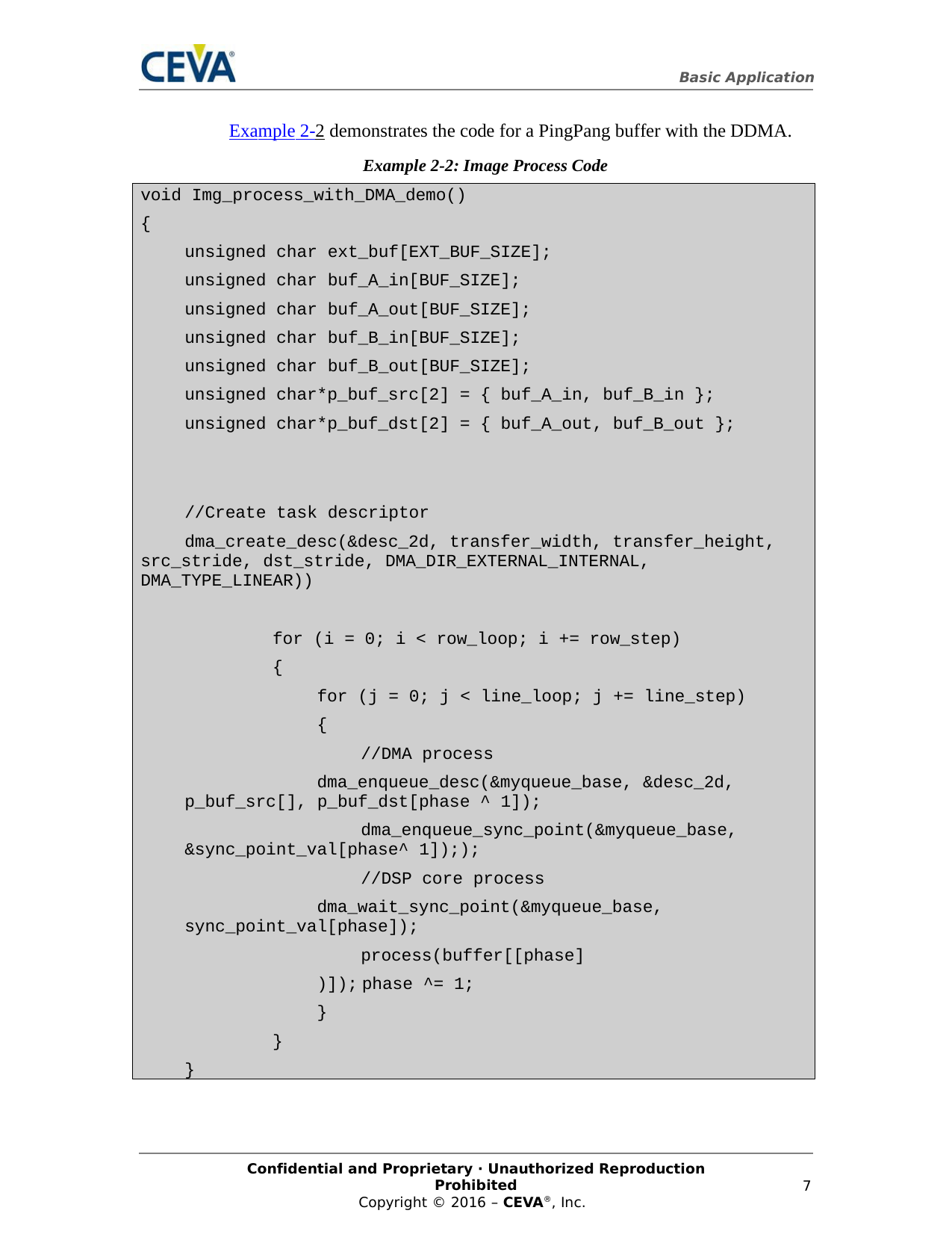

Basic Application

Example 2-2 demonstrates the code for a PingPang buffer with the DDMA.
Example 2-2: Image Process Code
void  Img_process_with_DMA_demo()
{
unsigned  char  ext_buf[EXT_BUF_SIZE]; unsigned  char  buf_A_in[BUF_SIZE]; unsigned  char  buf_A_out[BUF_SIZE]; unsigned  char  buf_B_in[BUF_SIZE]; unsigned  char  buf_B_out[BUF_SIZE];
unsigned  char*p_buf_src[2]  =  {  buf_A_in,  buf_B_in  }; unsigned  char*p_buf_dst[2]  =  {  buf_A_out,  buf_B_out  };

//Create  task  descriptor
dma_create_desc(&desc_2d,  transfer_width,  transfer_height, src_stride,  dst_stride,  DMA_DIR_EXTERNAL_INTERNAL, DMA_TYPE_LINEAR))

for  (i  =  0;  i  <  row_loop;  i  +=  row_step)
{
for  (j  =  0;  j  <  line_loop;  j  +=  line_step)
{
//DMA  process dma_enqueue_desc(&myqueue_base,  &desc_2d,
p_buf_src[],  p_buf_dst[phase  ^  1]);
dma_enqueue_sync_point(&myqueue_base,
&sync_point_val[phase^  1]););
//DSP  core  process dma_wait_sync_point(&myqueue_base,
sync_point_val[phase]);
process(buffer[[phase])]); phase  ^=  1;
}
}
}

Confidential and Proprietary · Unauthorized Reproduction Prohibited
Copyright © 2016 – CEVA®, Inc.
7